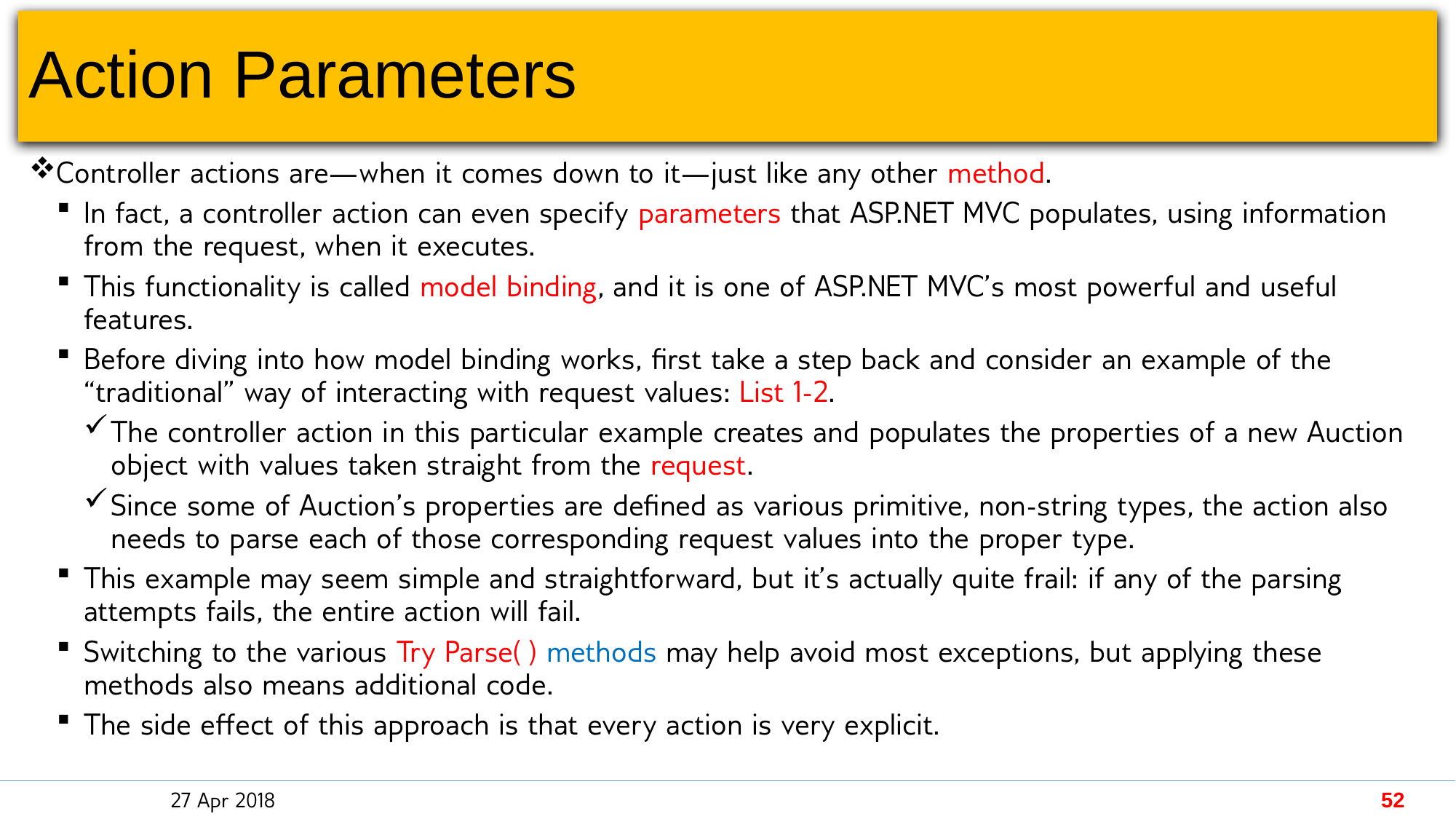

# Action Parameters
Controller actions are—when it comes down to it—just like any other method.
In fact, a controller action can even specify parameters that ASP.NET MVC populates, using information from the request, when it executes.
This functionality is called model binding, and it is one of ASP.NET MVC’s most powerful and useful features.
Before diving into how model binding works, first take a step back and consider an example of the “traditional” way of interacting with request values: List 1-2.
The controller action in this particular example creates and populates the properties of a new Auction object with values taken straight from the request.
Since some of Auction’s properties are defined as various primitive, non-string types, the action also needs to parse each of those corresponding request values into the proper type.
This example may seem simple and straightforward, but it’s actually quite frail: if any of the parsing attempts fails, the entire action will fail.
Switching to the various Try Parse( ) methods may help avoid most exceptions, but applying these methods also means additional code.
The side effect of this approach is that every action is very explicit.
27 Apr 2018
52